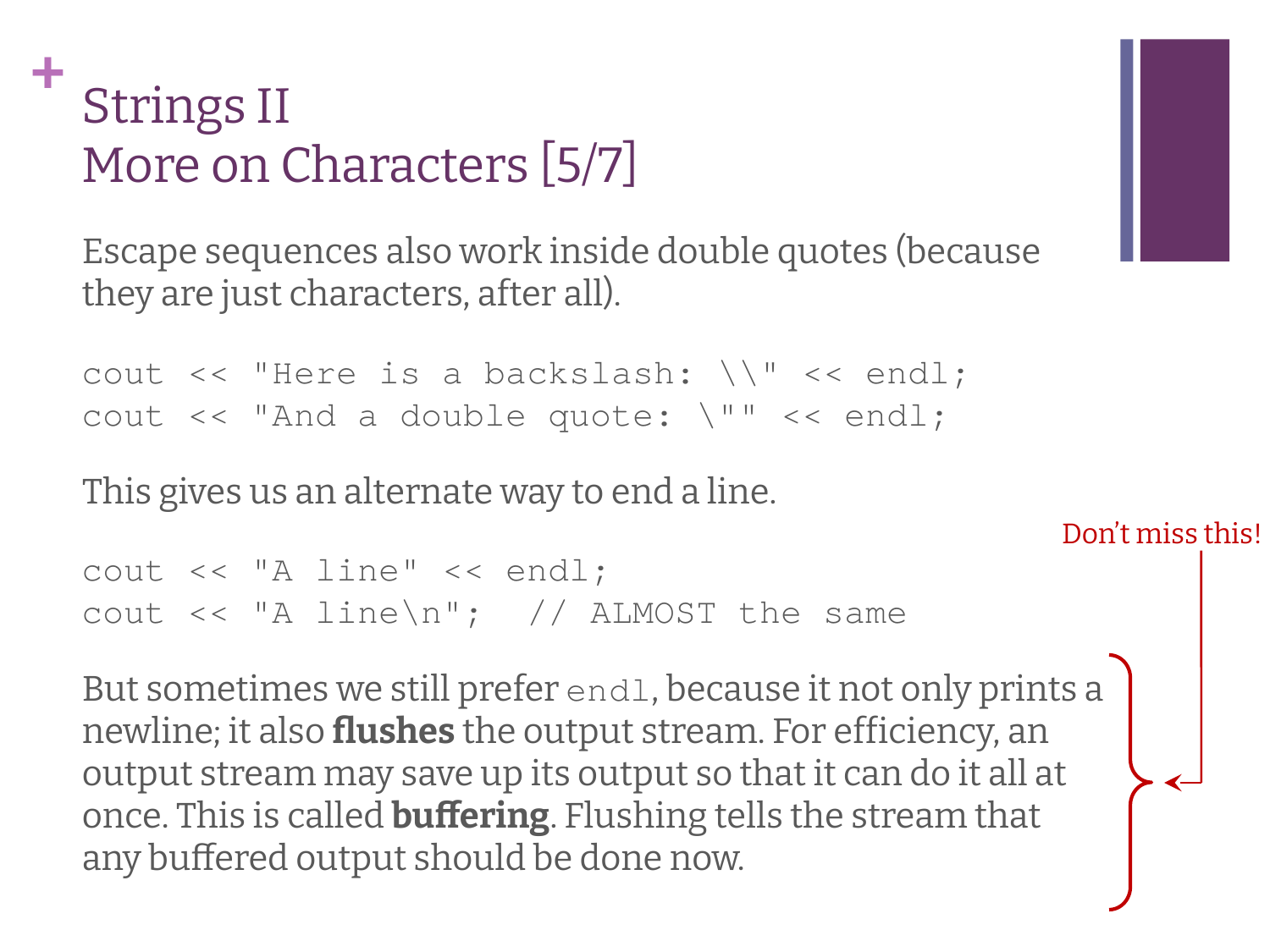

# Strings II More on Characters [5/7]
Escape sequences also work inside double quotes (because they are just characters, after all).
cout << "Here is a backslash: \\" << endl;
cout << "And a double quote: \"" << endl;
This gives us an alternate way to end a line.
cout << "A line" << endl;
cout << "A line\n";  // ALMOST the same
But sometimes we still prefer endl, because it not only prints a newline; it also flushes the output stream. For efficiency, an output stream may save up its output so that it can do it all at once. This is called buffering. Flushing tells the stream that any buffered output should be done now.
Don’t miss this!